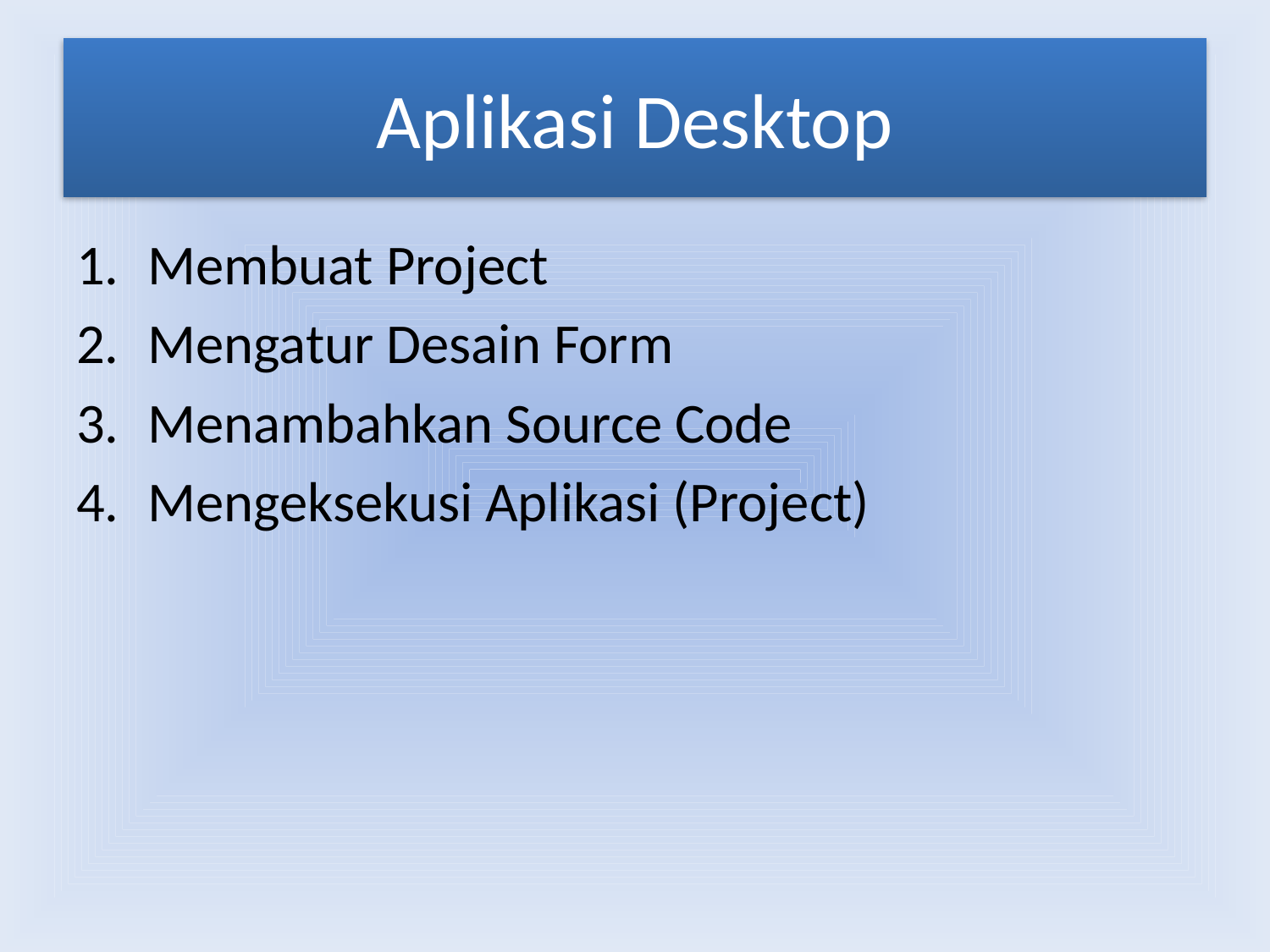

# Aplikasi Desktop
Membuat Project
Mengatur Desain Form
Menambahkan Source Code
Mengeksekusi Aplikasi (Project)